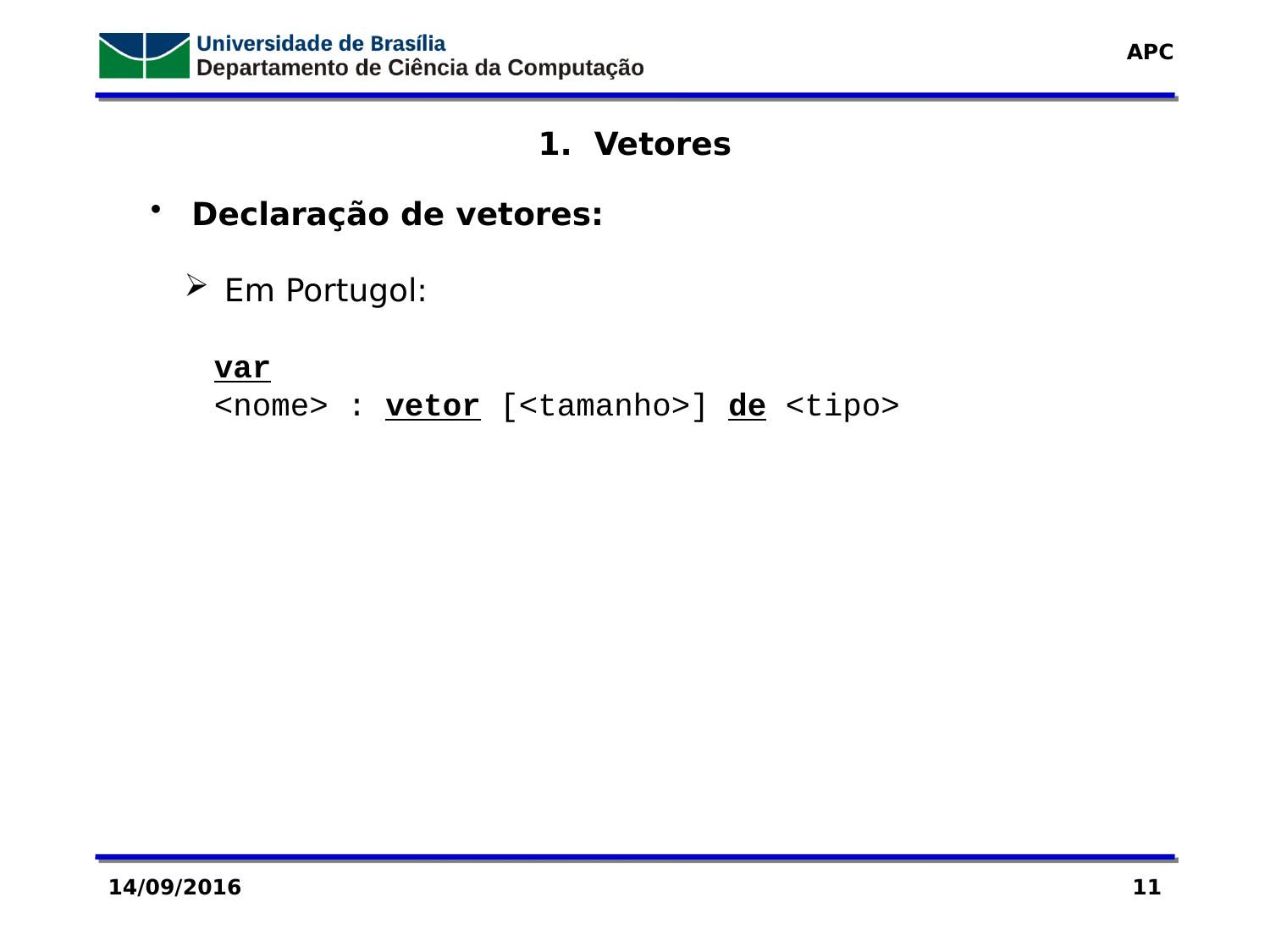

1.  Vetores
 Declaração de vetores:

 Em Portugol:

var
<nome> : vetor [<tamanho>] de <tipo>
14/09/2016
11